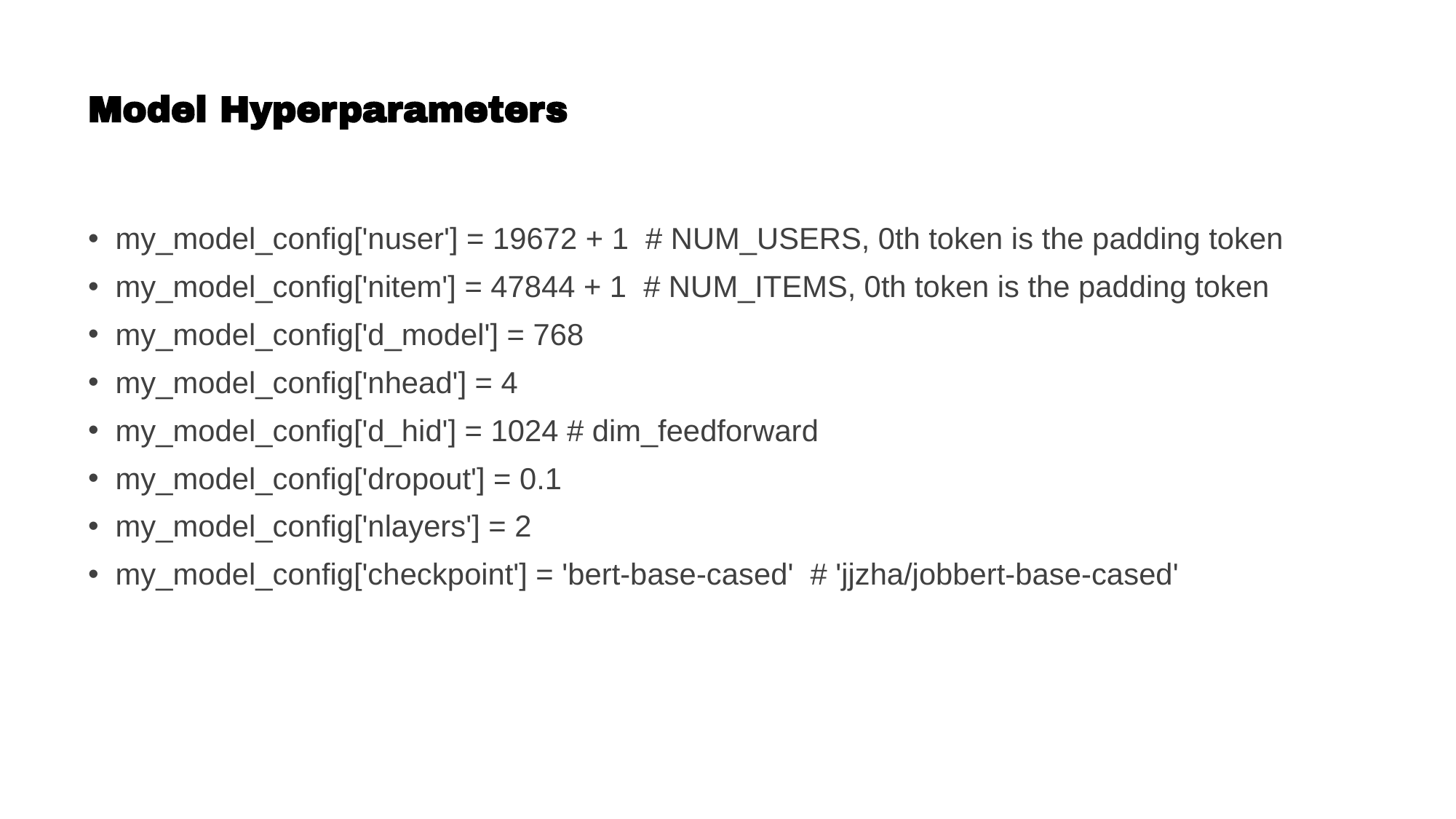

# Model Hyperparameters
my_model_config['nuser'] = 19672 + 1  # NUM_USERS, 0th token is the padding token
my_model_config['nitem'] = 47844 + 1  # NUM_ITEMS, 0th token is the padding token
my_model_config['d_model'] = 768
my_model_config['nhead'] = 4
my_model_config['d_hid'] = 1024 # dim_feedforward
my_model_config['dropout'] = 0.1
my_model_config['nlayers'] = 2
my_model_config['checkpoint'] = 'bert-base-cased'  # 'jjzha/jobbert-base-cased'